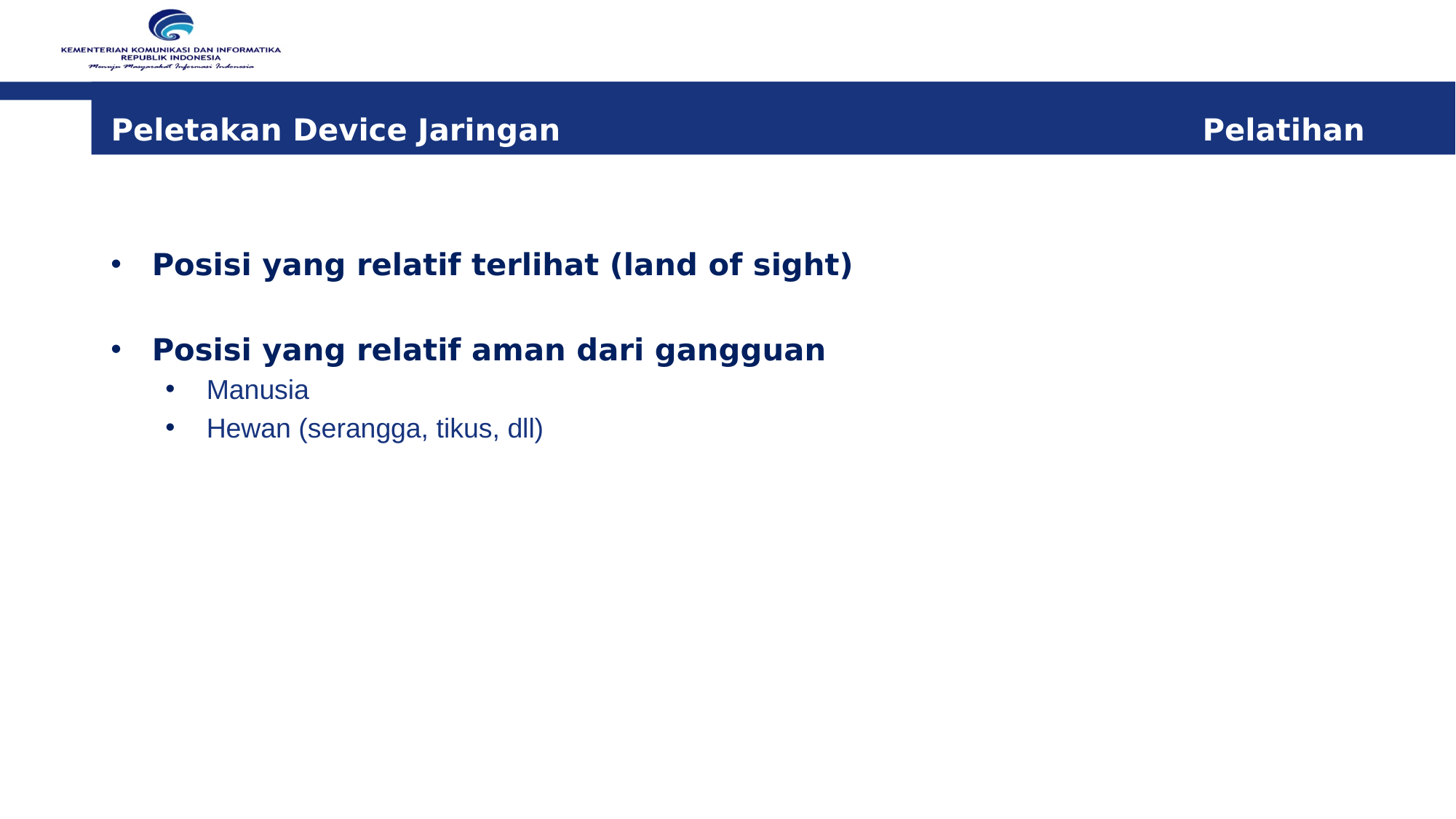

Peletakan Device Jaringan  						Pelatihan
Posisi yang relatif terlihat (land of sight)

Posisi yang relatif aman dari gangguan
Manusia
Hewan (serangga, tikus, dll)